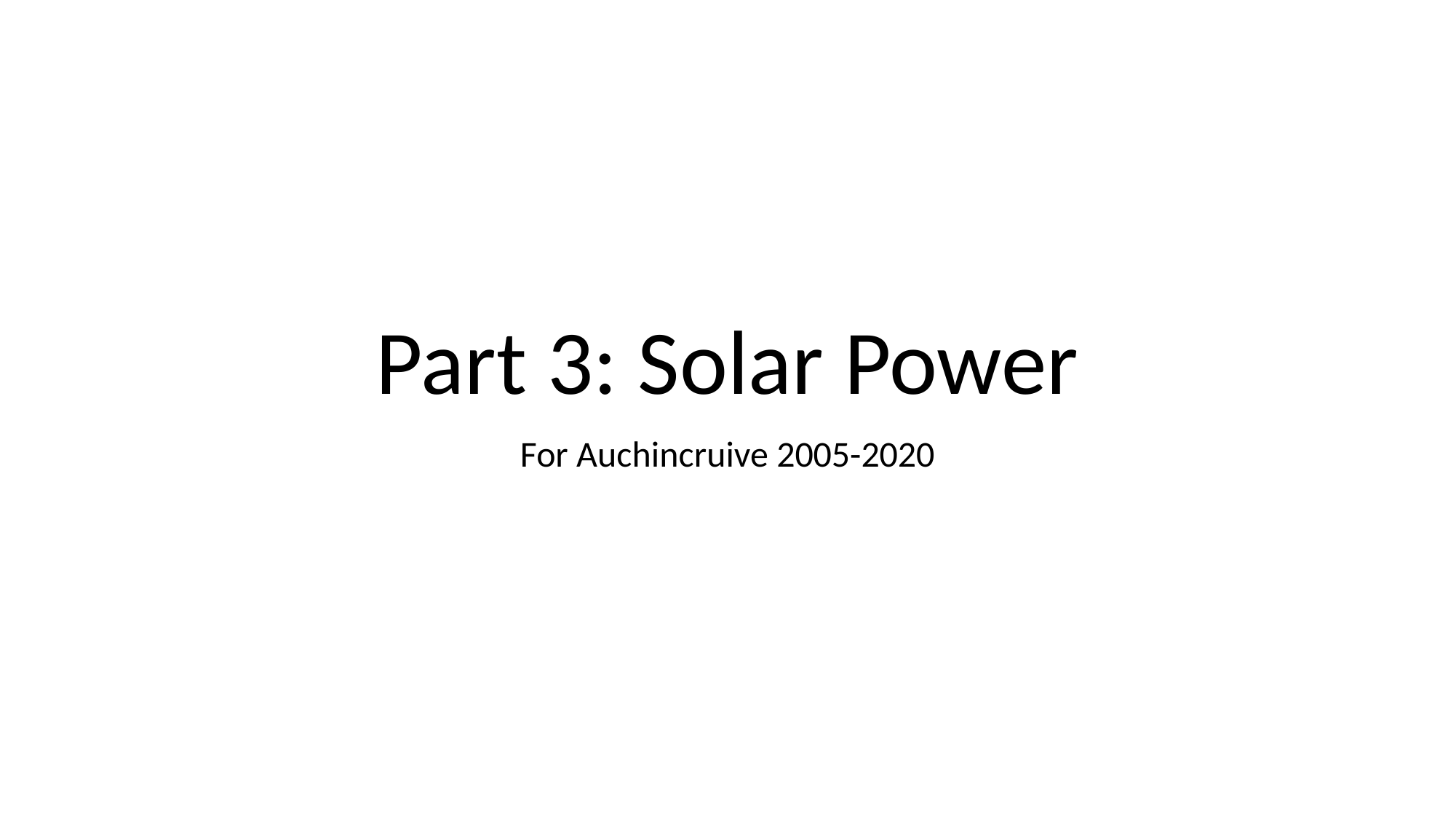

# Part 3: Solar Power
For Auchincruive 2005-2020